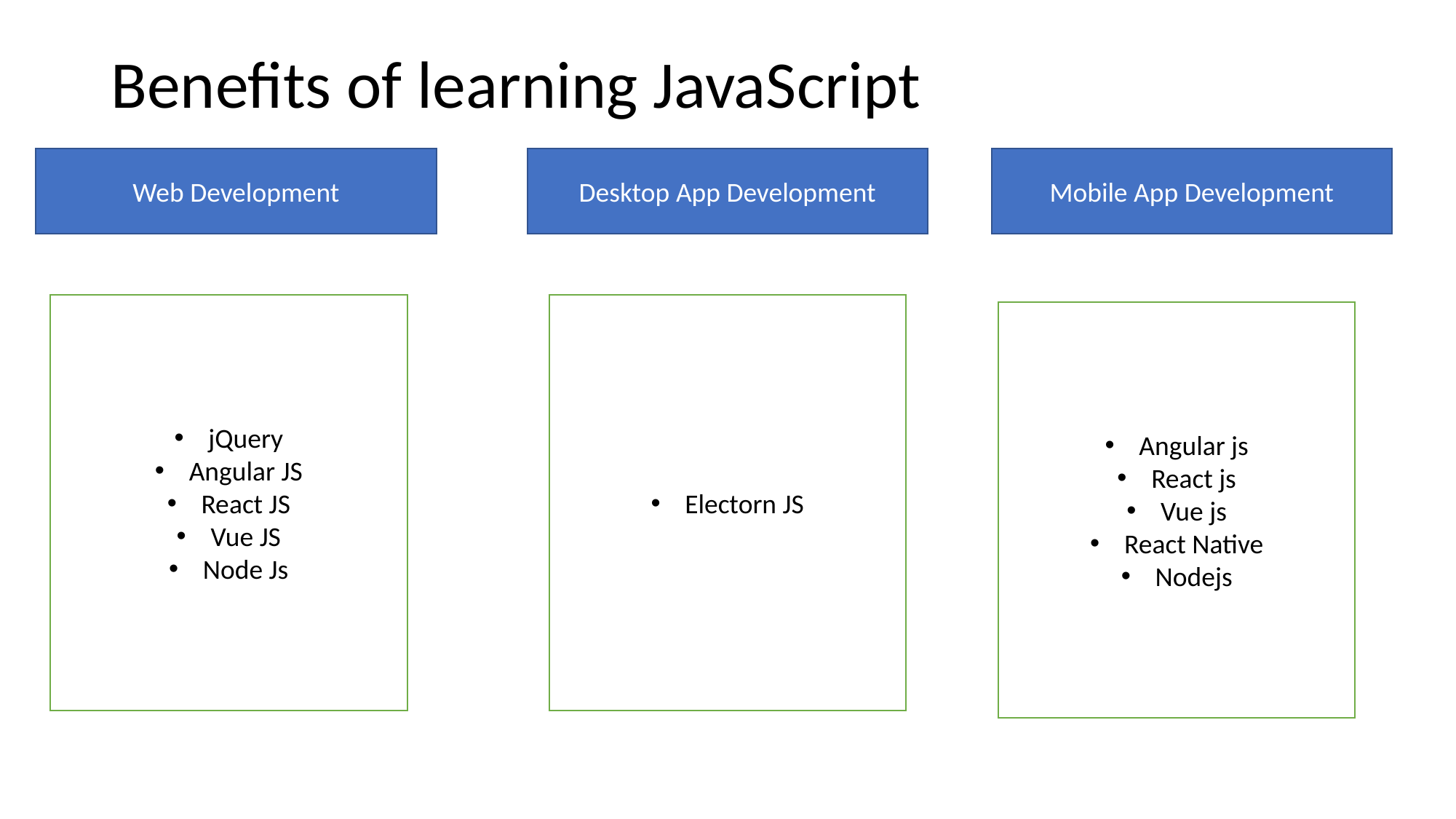

# Benefits of learning JavaScript
Web Development
Desktop App Development
Mobile App Development
jQuery
Angular JS
React JS
Vue JS
Node Js
Electorn JS
Angular js
React js
Vue js
React Native
Nodejs